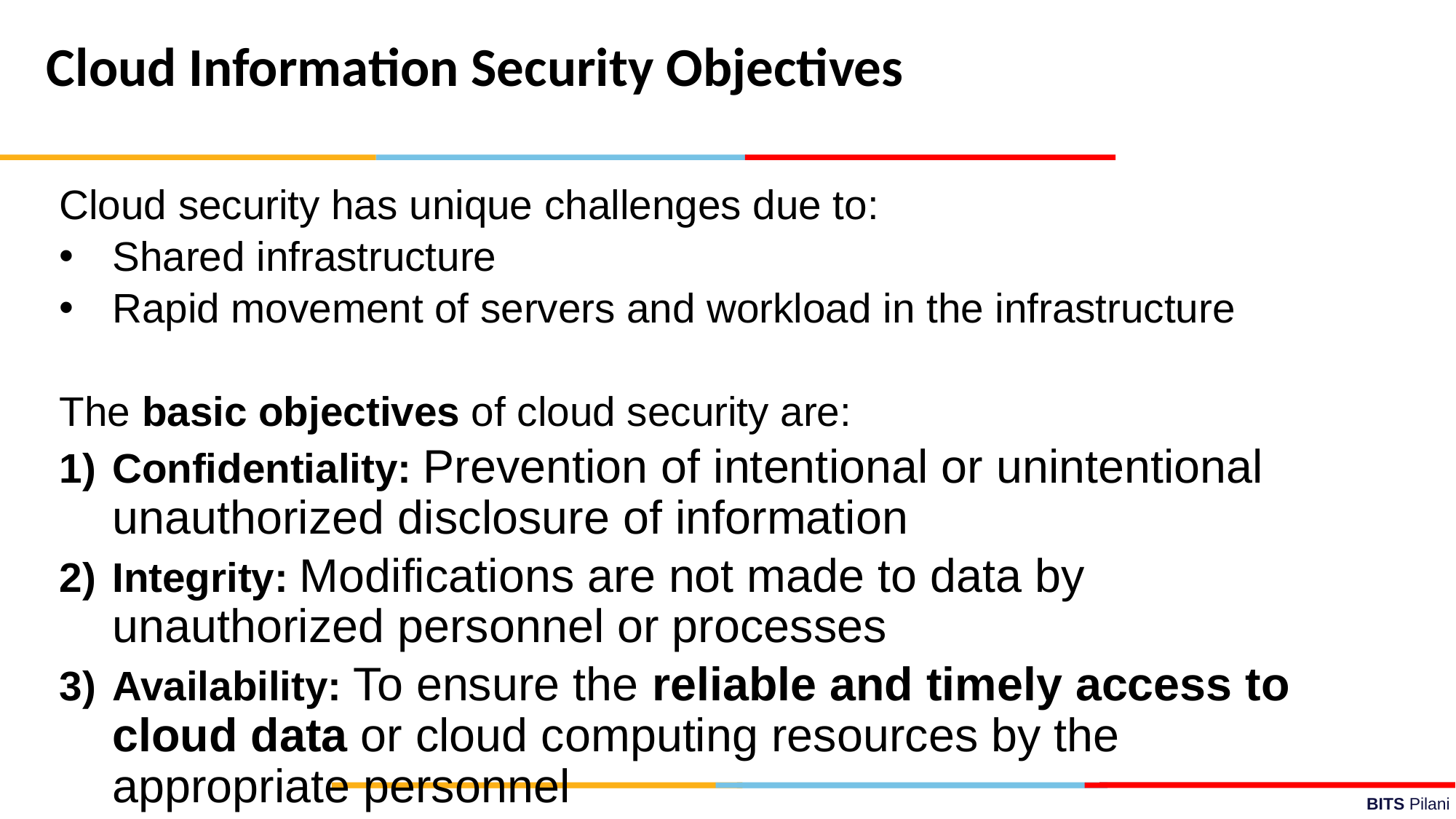

Cloud Information Security Objectives
Cloud security has unique challenges due to:
Shared infrastructure
Rapid movement of servers and workload in the infrastructure

The basic objectives of cloud security are:
Confidentiality: Prevention of intentional or unintentional unauthorized disclosure of information
Integrity: Modifications are not made to data by unauthorized personnel or processes
Availability: To ensure the reliable and timely access to cloud data or cloud computing resources by the appropriate personnel